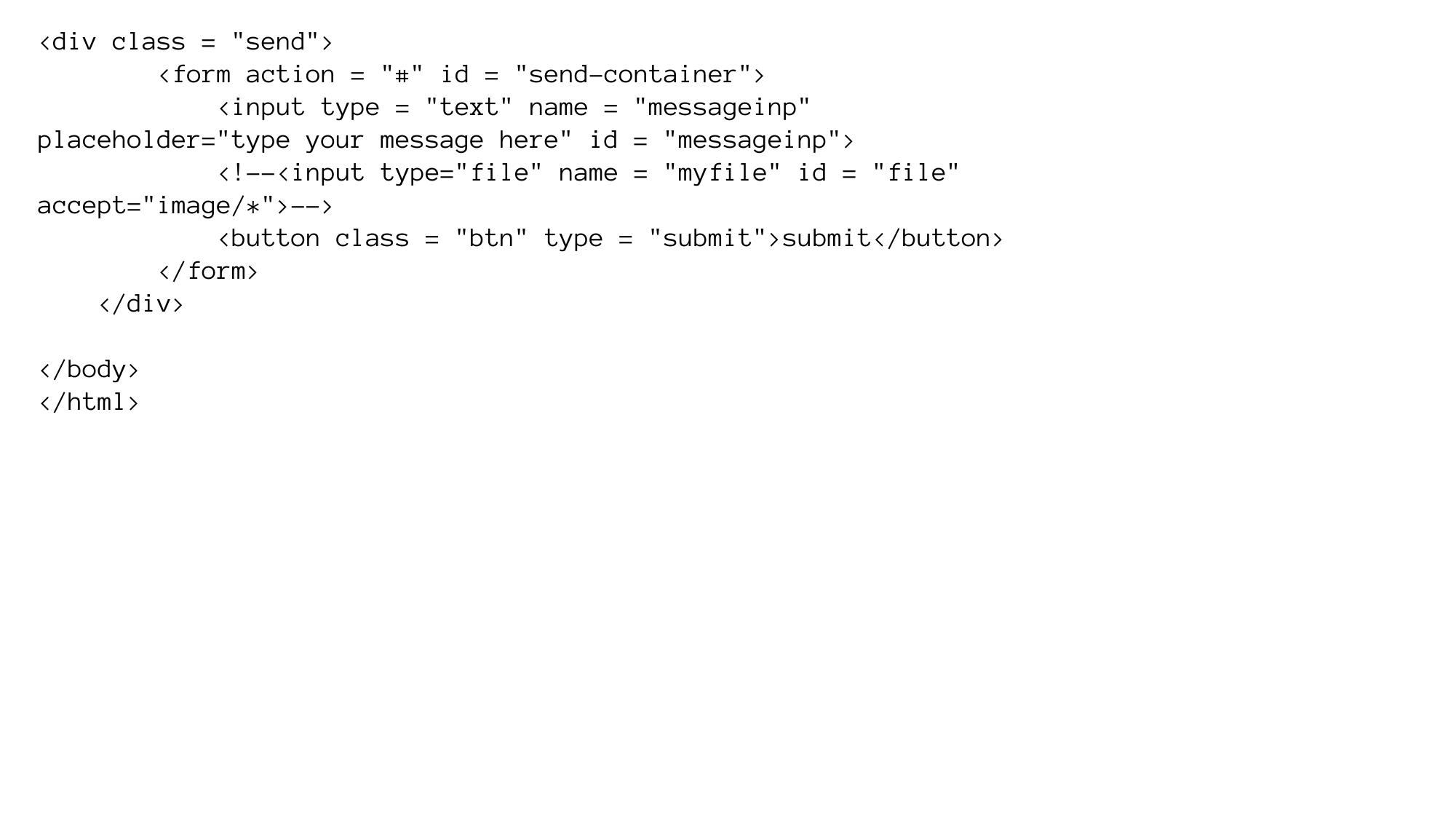

<div class = "send">
        <form action = "#" id = "send-container">
            <input type = "text" name = "messageinp" placeholder="type your message here" id = "messageinp">
            <!--<input type="file" name = "myfile" id = "file" accept="image/*">-->
            <button class = "btn" type = "submit">submit</button>
        </form>
    </div>

</body>
</html>